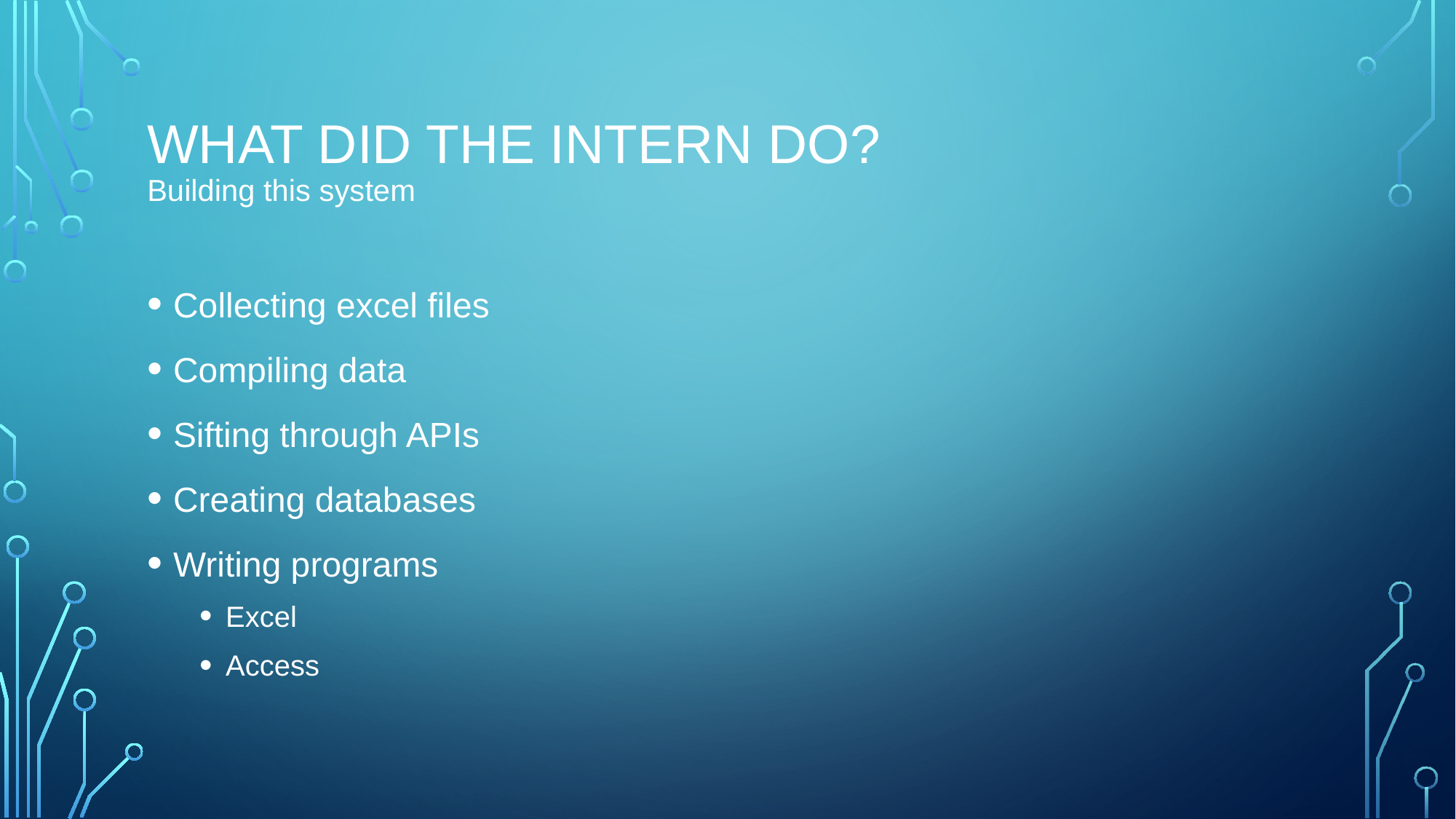

# What did the intern do? Building this system
Collecting excel files
Compiling data
Sifting through APIs
Creating databases
Writing programs
Excel
Access